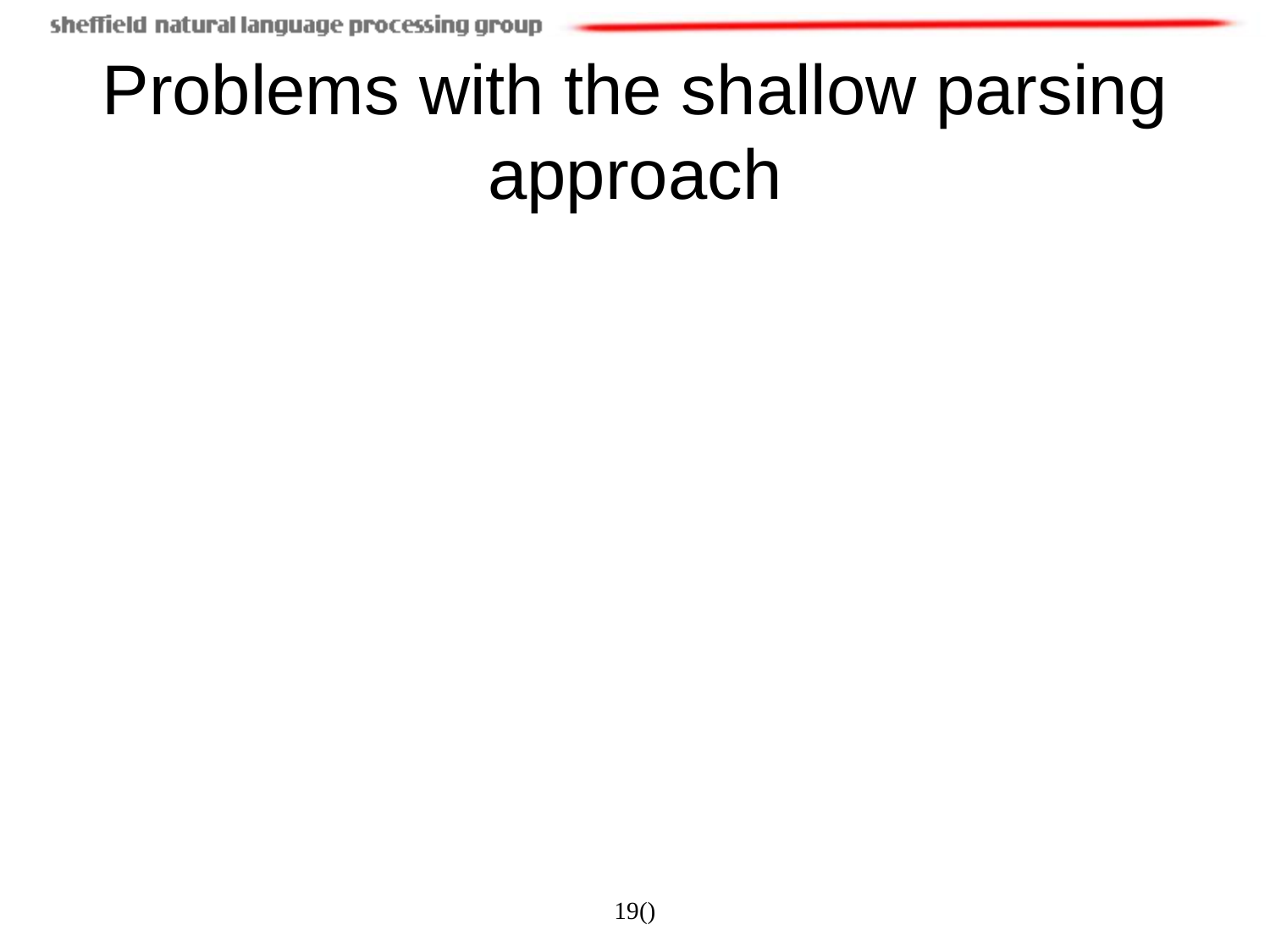

# Problems with the shallow parsing approach
Ambiguously capitalised words (first word in sentence)
[All American Bank]  vs.  All [State Police]
Semantic ambiguity
"John F. Kennedy" = airport (location)
"Philip Morris" = organisation
Structural ambiguity
[Cable and Wireless]    vs.
   [Microsoft] and [Dell]
  [Center for Computational Linguistics]   vs.
  message from [City Hospital] for [John Smith]
19()